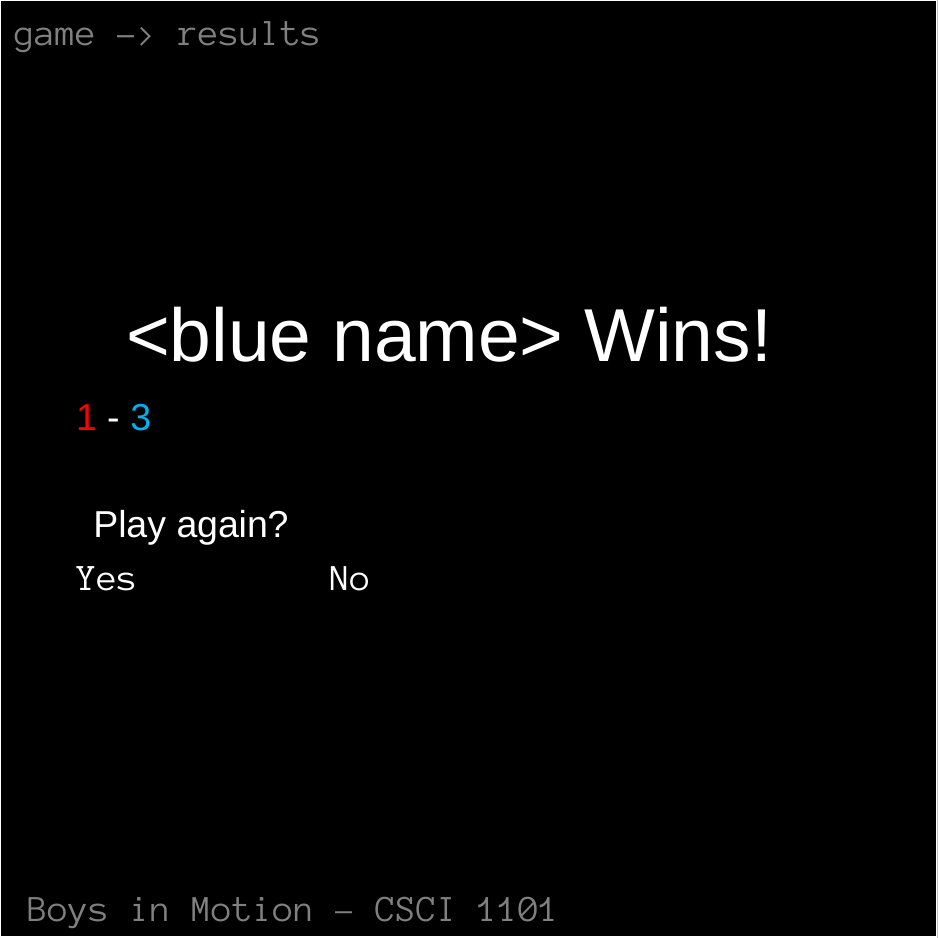

game -> results
<blue name> Wins!
1 - 3
Play again?
Yes
No
Boys in Motion – CSCI 1101